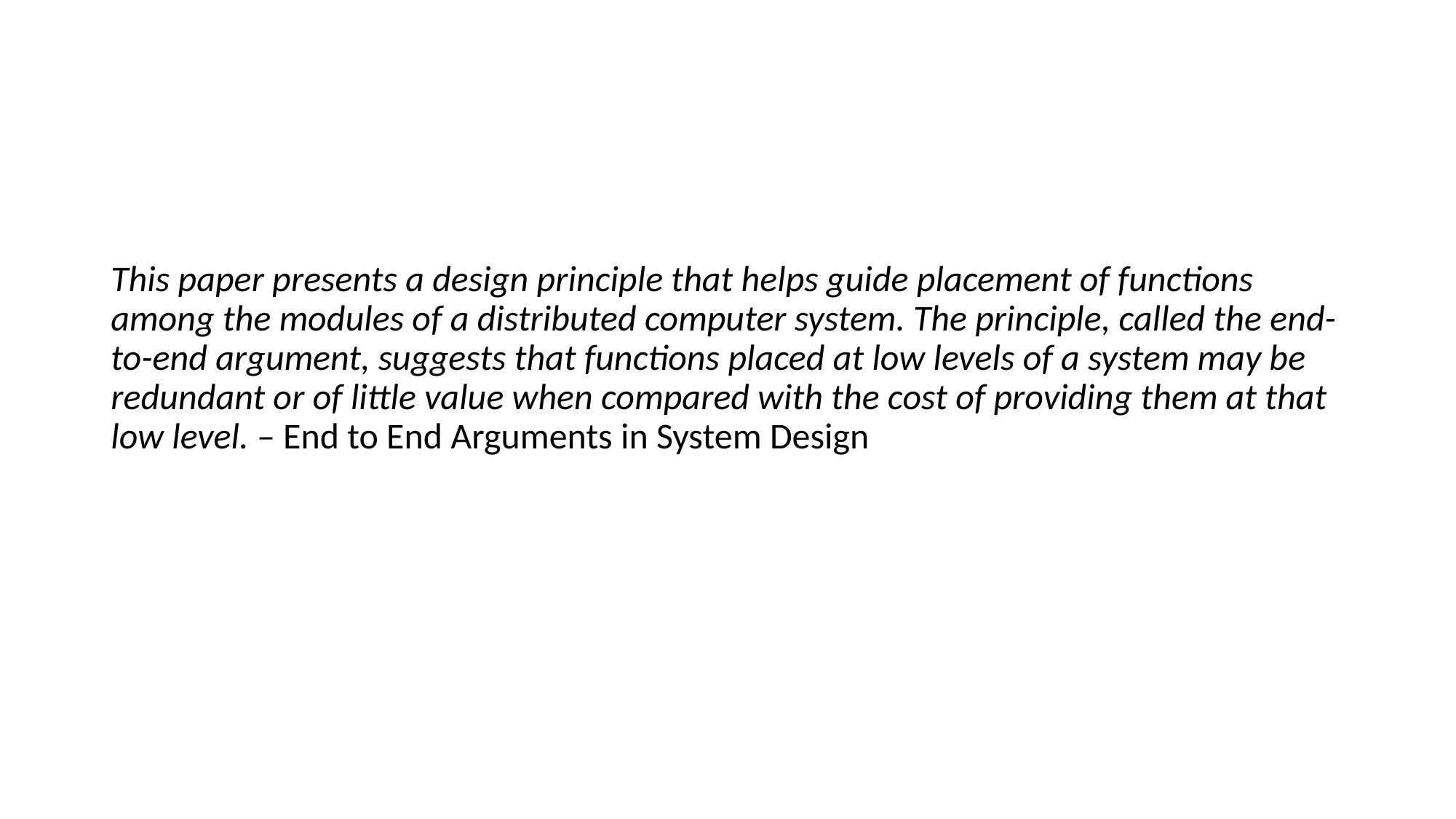

# This paper presents a design principle that helps guide placement of functions among the modules of a distributed computer system. The principle, called the end-to-end argument, suggests that functions placed at low levels of a system may be redundant or of little value when compared with the cost of providing them at that low level. – End to End Arguments in System Design